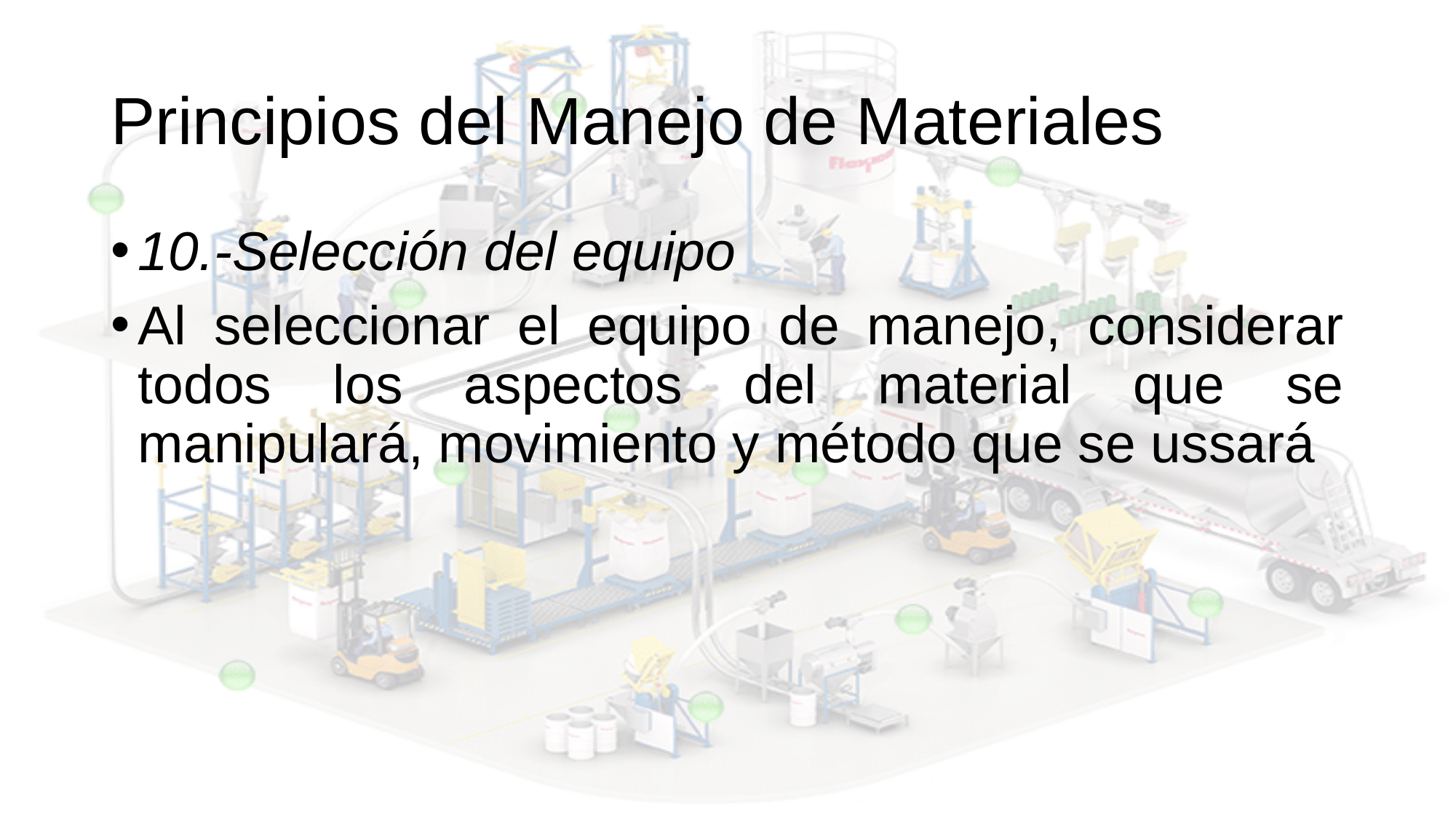

# Principios del Manejo de Materiales
10.-Selección del equipo
Al seleccionar el equipo de manejo, considerar todos los aspectos del material que se manipulará, movimiento y método que se ussará